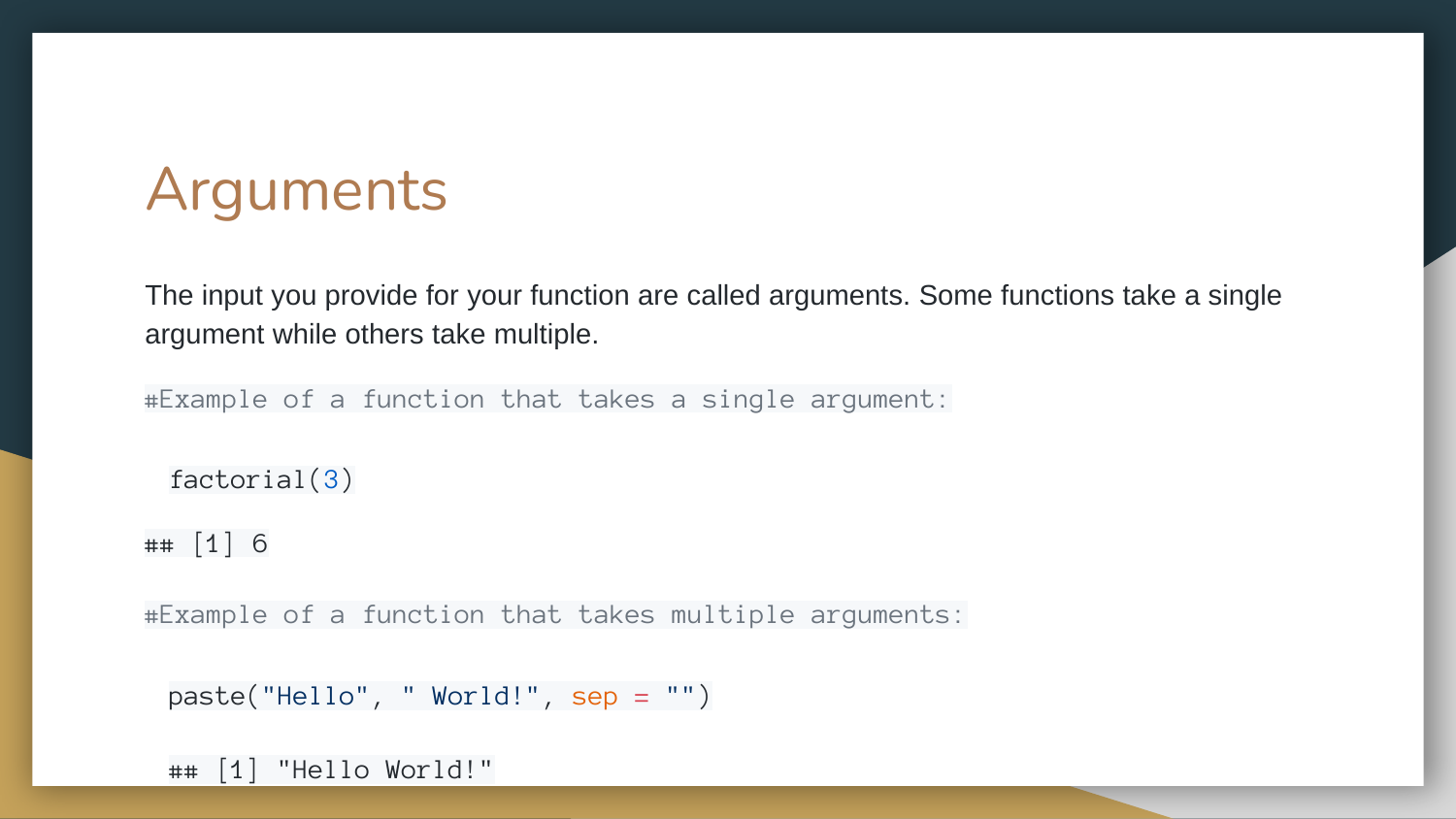

# Arguments
The input you provide for your function are called arguments. Some functions take a single argument while others take multiple.
#Example of a function that takes a single argument:
factorial(3)
## [1] 6
#Example of a function that takes multiple arguments:
paste("Hello", " World!", sep = "")
## [1] "Hello World!"